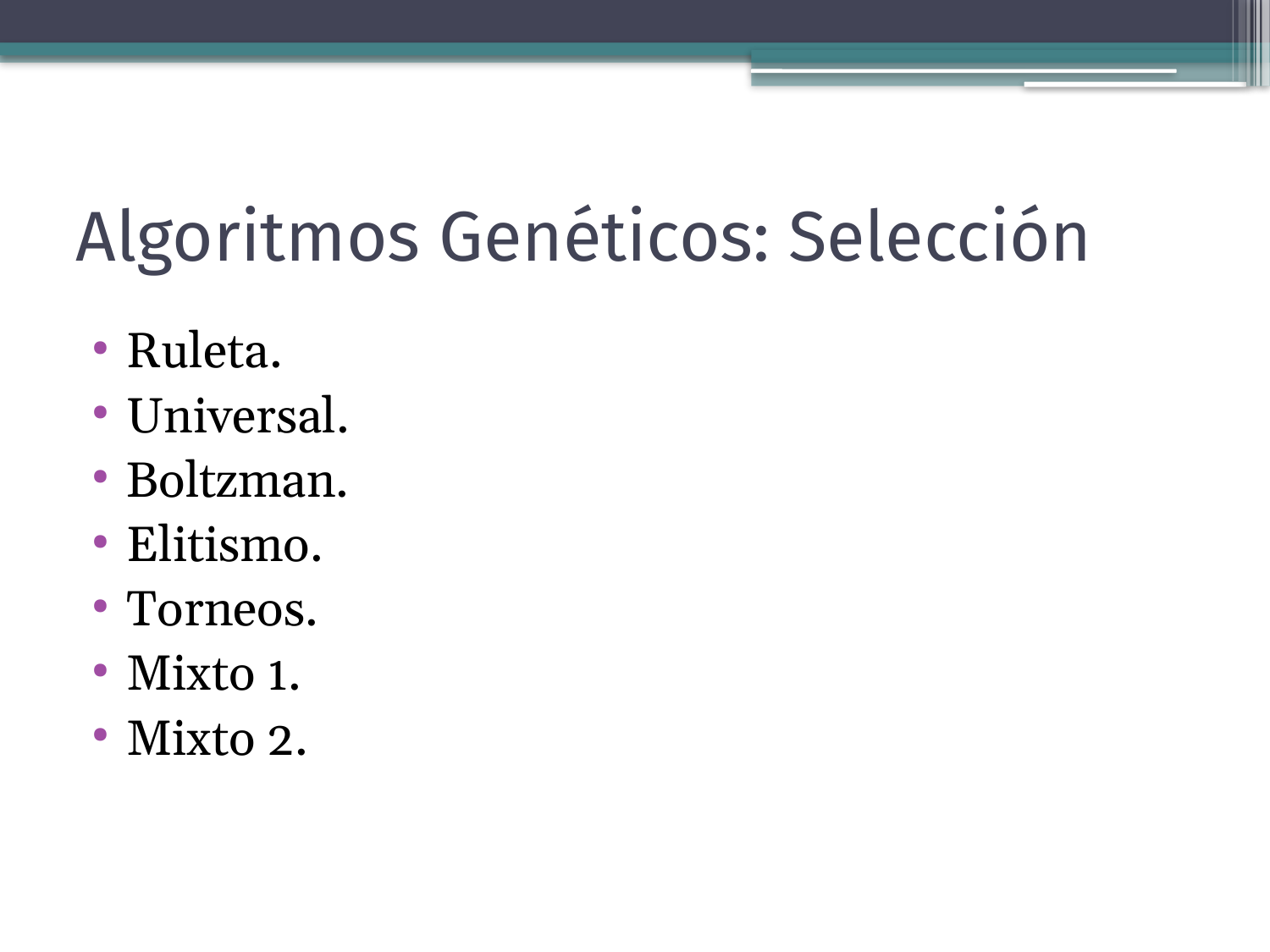

# Algoritmos Genéticos: Selección
Ruleta.
Universal.
Boltzman.
Elitismo.
Torneos.
Mixto 1.
Mixto 2.